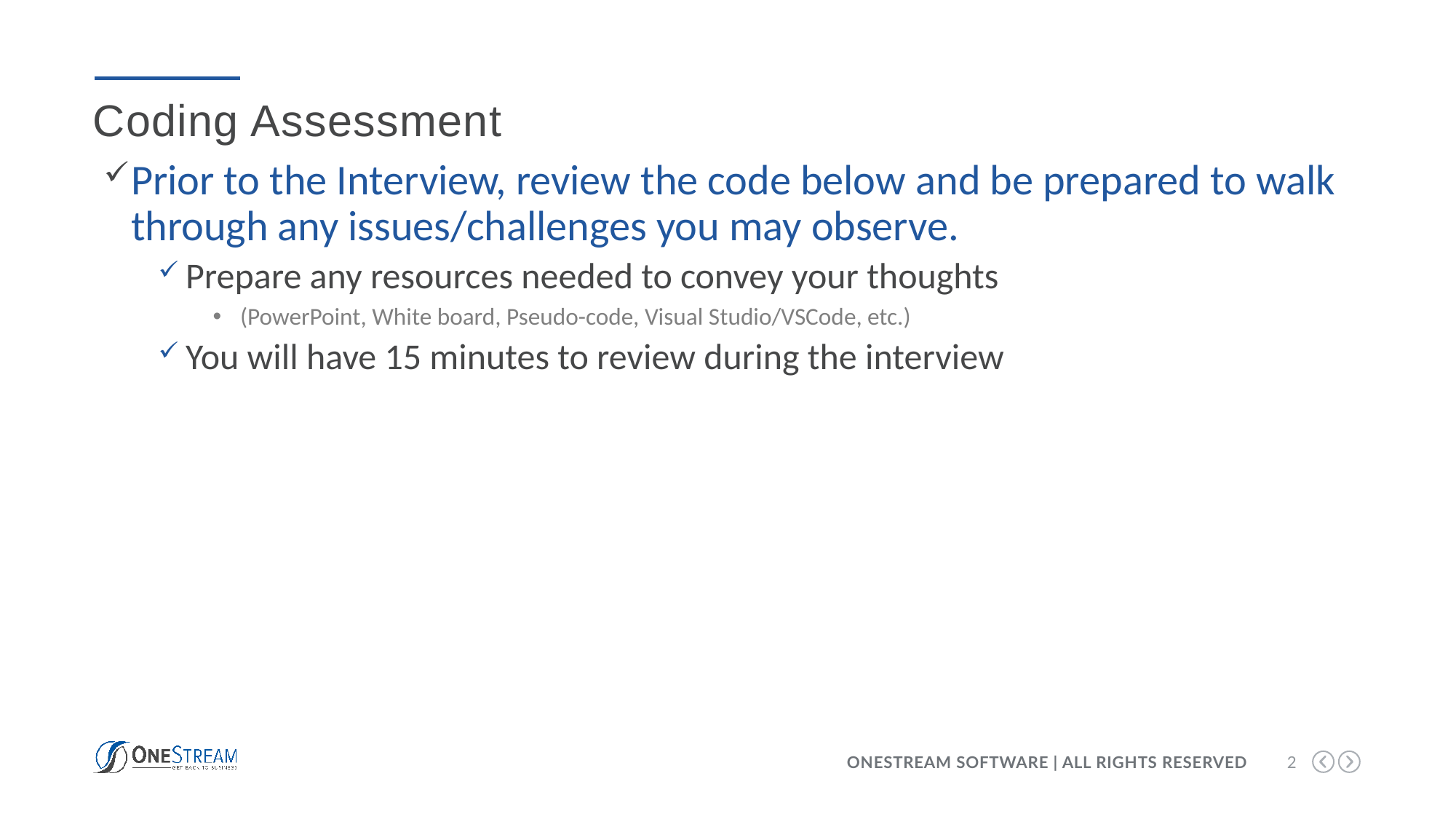

Coding Assessment
Prior to the Interview, review the code below and be prepared to walk through any issues/challenges you may observe.
Prepare any resources needed to convey your thoughts
(PowerPoint, White board, Pseudo-code, Visual Studio/VSCode, etc.)
You will have 15 minutes to review during the interview